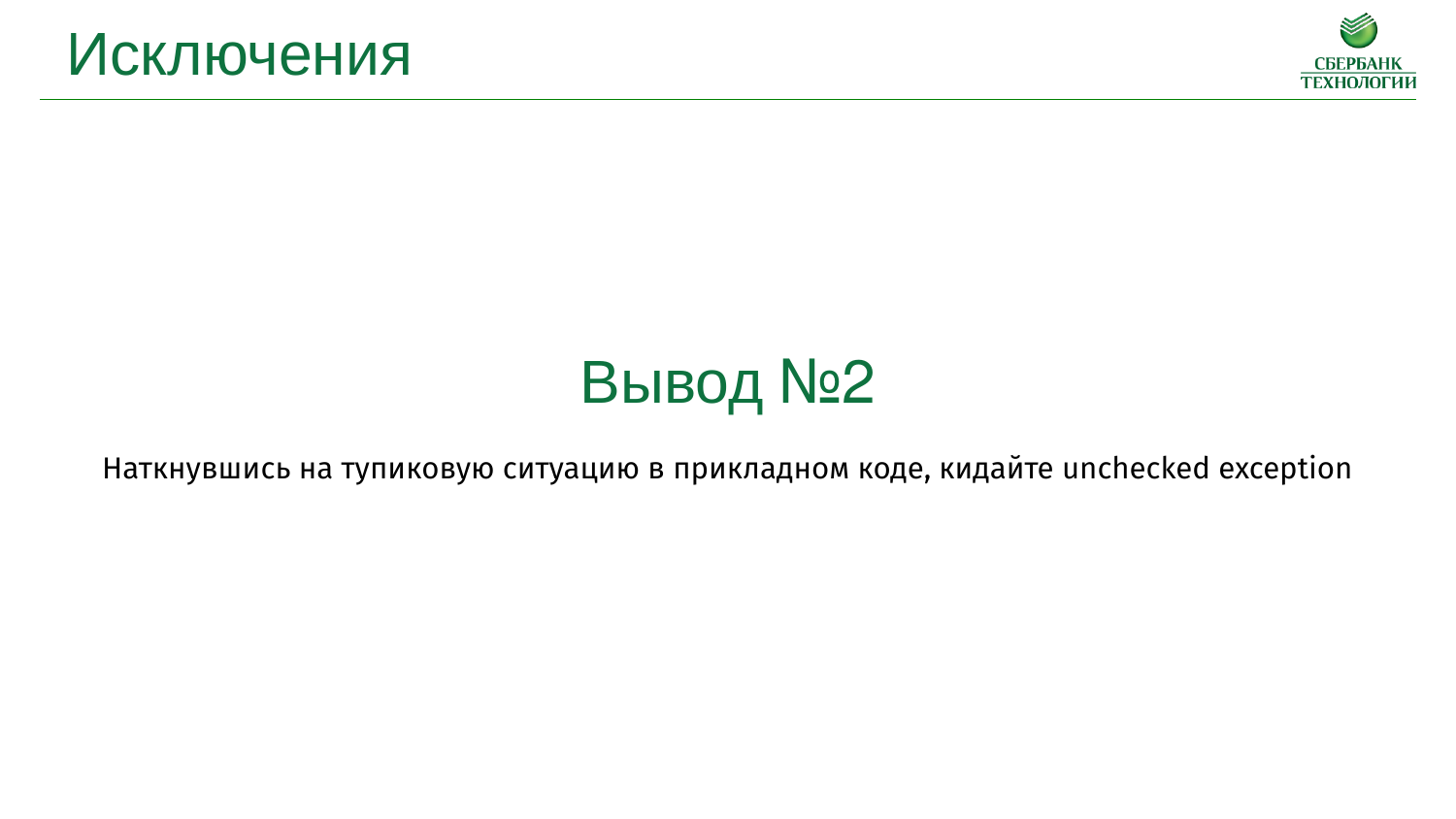

Исключения
Вывод №2
Наткнувшись на тупиковую ситуацию в прикладном коде, кидайте unchecked exception